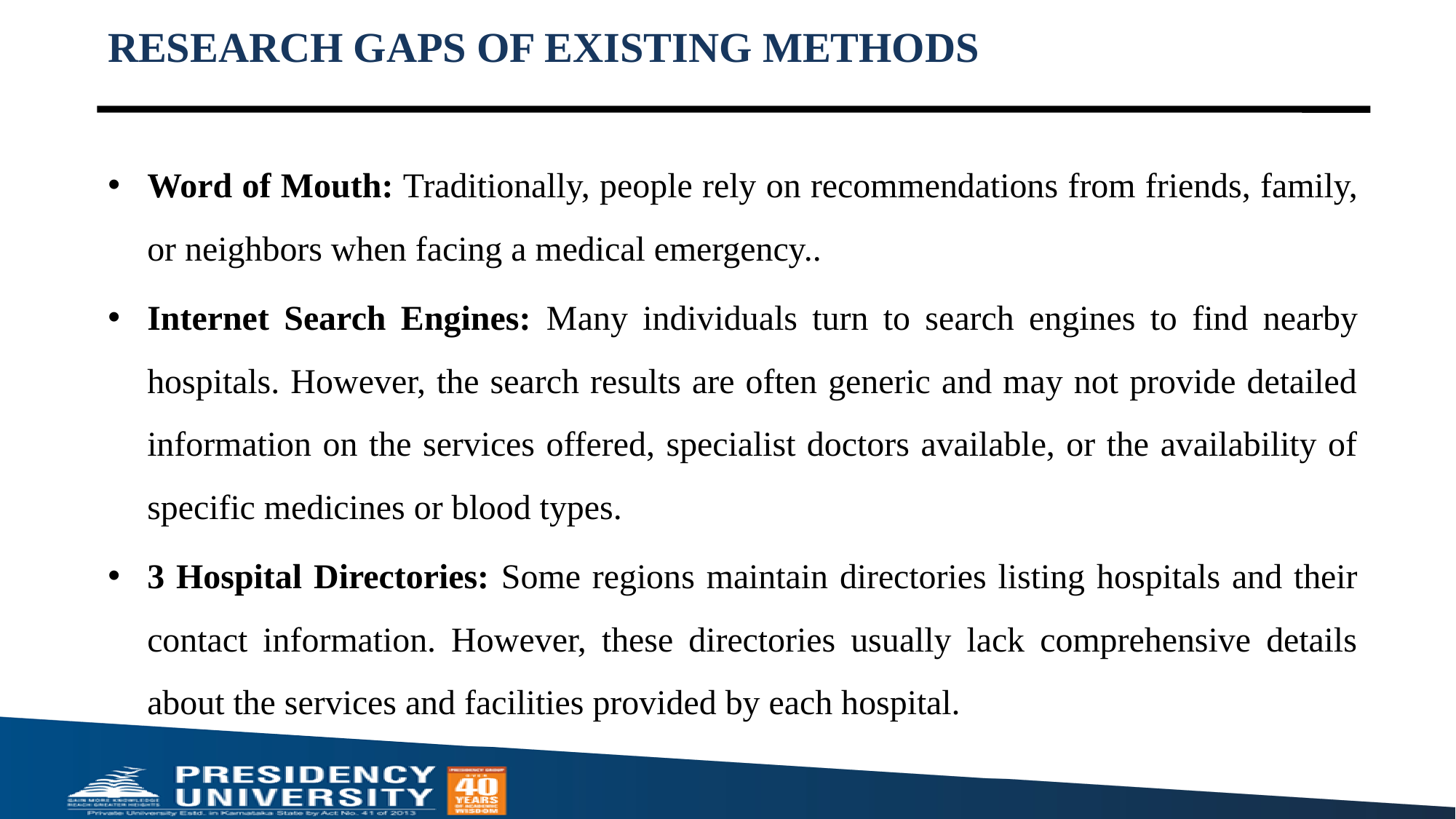

# RESEARCH GAPS OF EXISTING METHODS
Word of Mouth: Traditionally, people rely on recommendations from friends, family, or neighbors when facing a medical emergency..
Internet Search Engines: Many individuals turn to search engines to find nearby hospitals. However, the search results are often generic and may not provide detailed information on the services offered, specialist doctors available, or the availability of specific medicines or blood types.
3 Hospital Directories: Some regions maintain directories listing hospitals and their contact information. However, these directories usually lack comprehensive details about the services and facilities provided by each hospital.